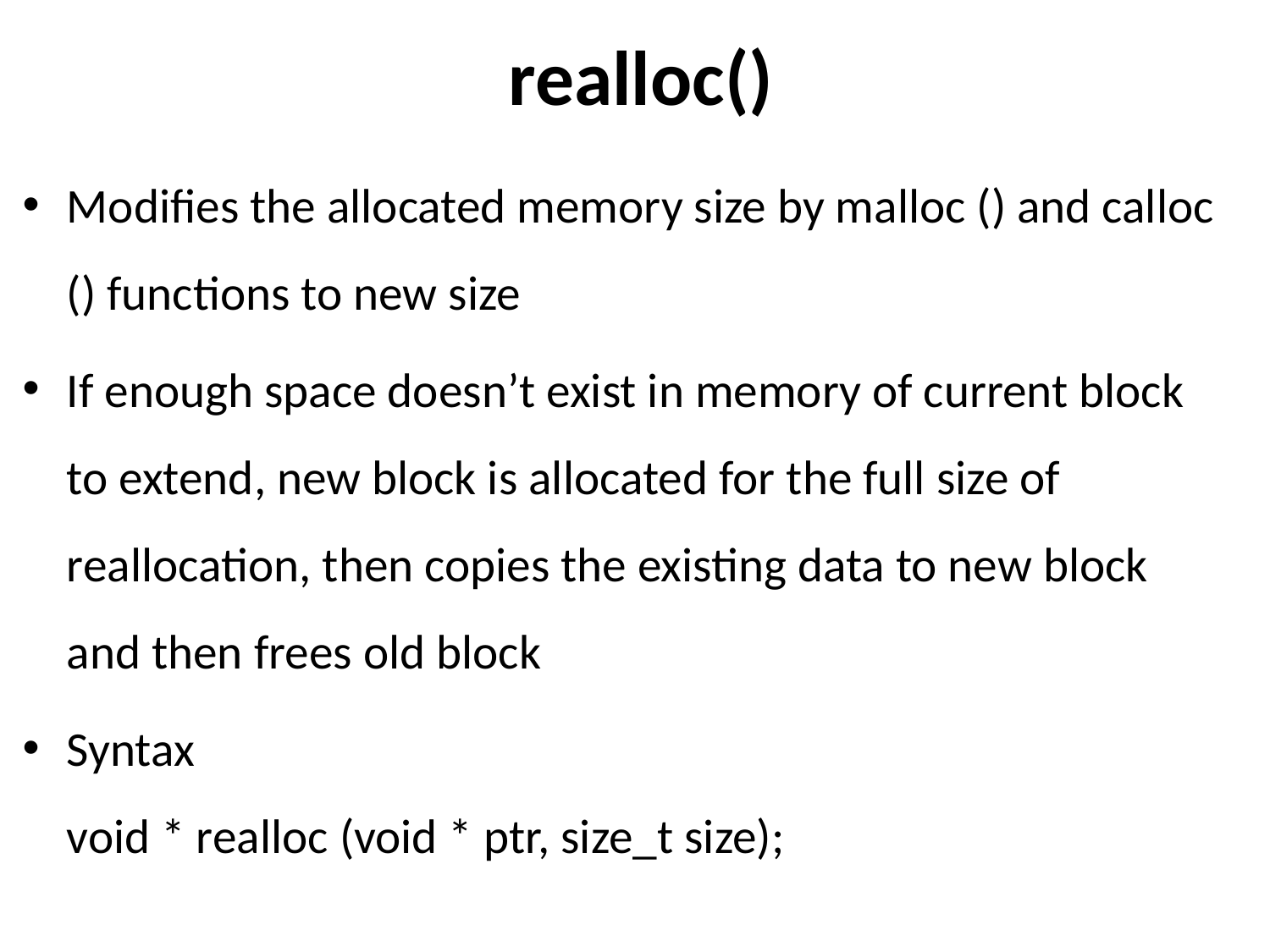

# realloc()
Modifies the allocated memory size by malloc () and calloc () functions to new size
If enough space doesn’t exist in memory of current block to extend, new block is allocated for the full size of reallocation, then copies the existing data to new block and then frees old block
Syntax
void * realloc (void * ptr, size_t size);